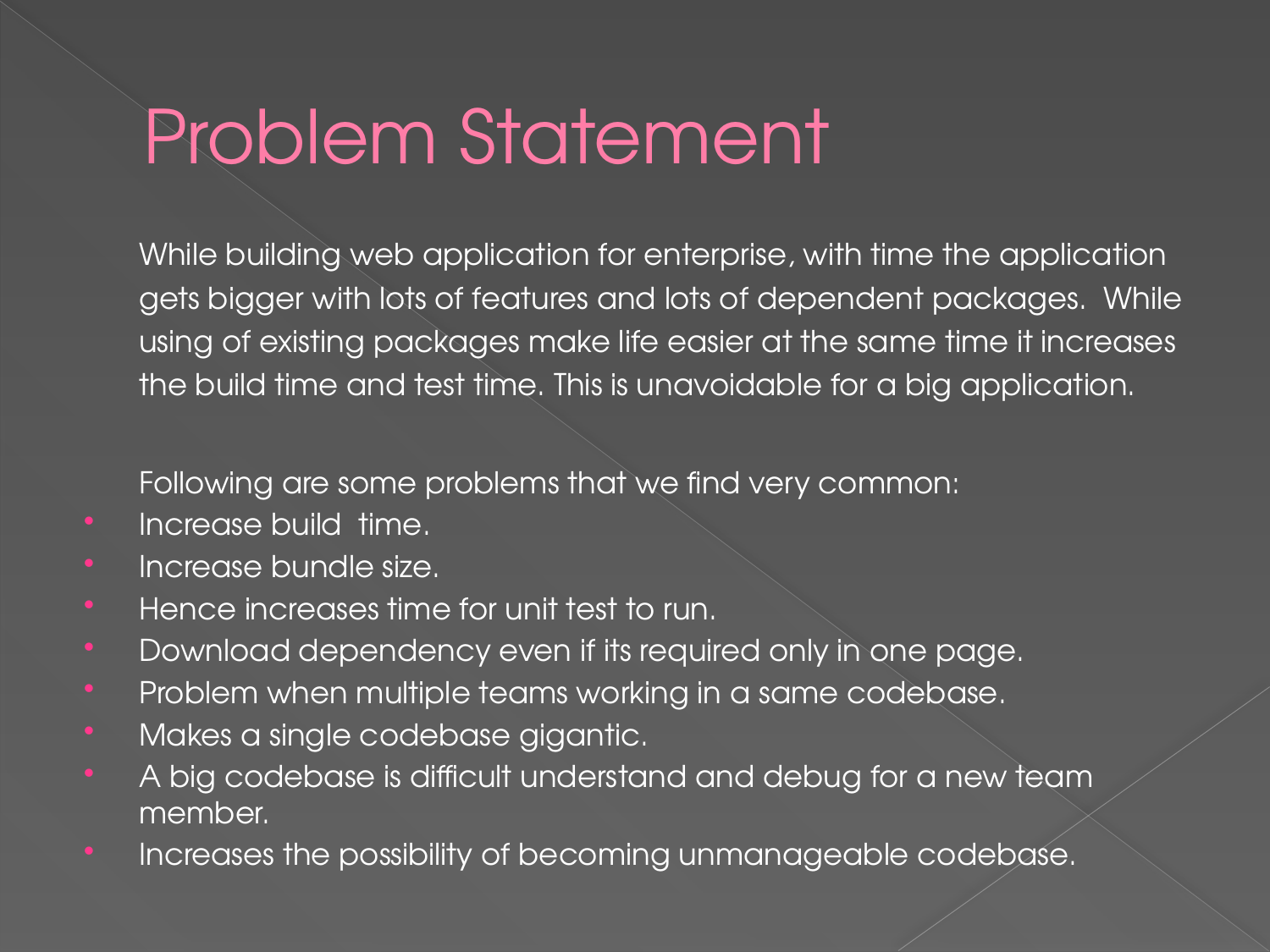

# Problem Statement
	While building web application for enterprise, with time the application gets bigger with lots of features and lots of dependent packages.  While using of existing packages make life easier at the same time it increases the build time and test time. This is unavoidable for a big application.

	Following are some problems that we find very common:
Increase build  time.
Increase bundle size.
Hence increases time for unit test to run.
Download dependency even if its required only in one page.
Problem when multiple teams working in a same codebase.
Makes a single codebase gigantic.
A big codebase is difficult understand and debug for a new team member.
Increases the possibility of becoming unmanageable codebase.